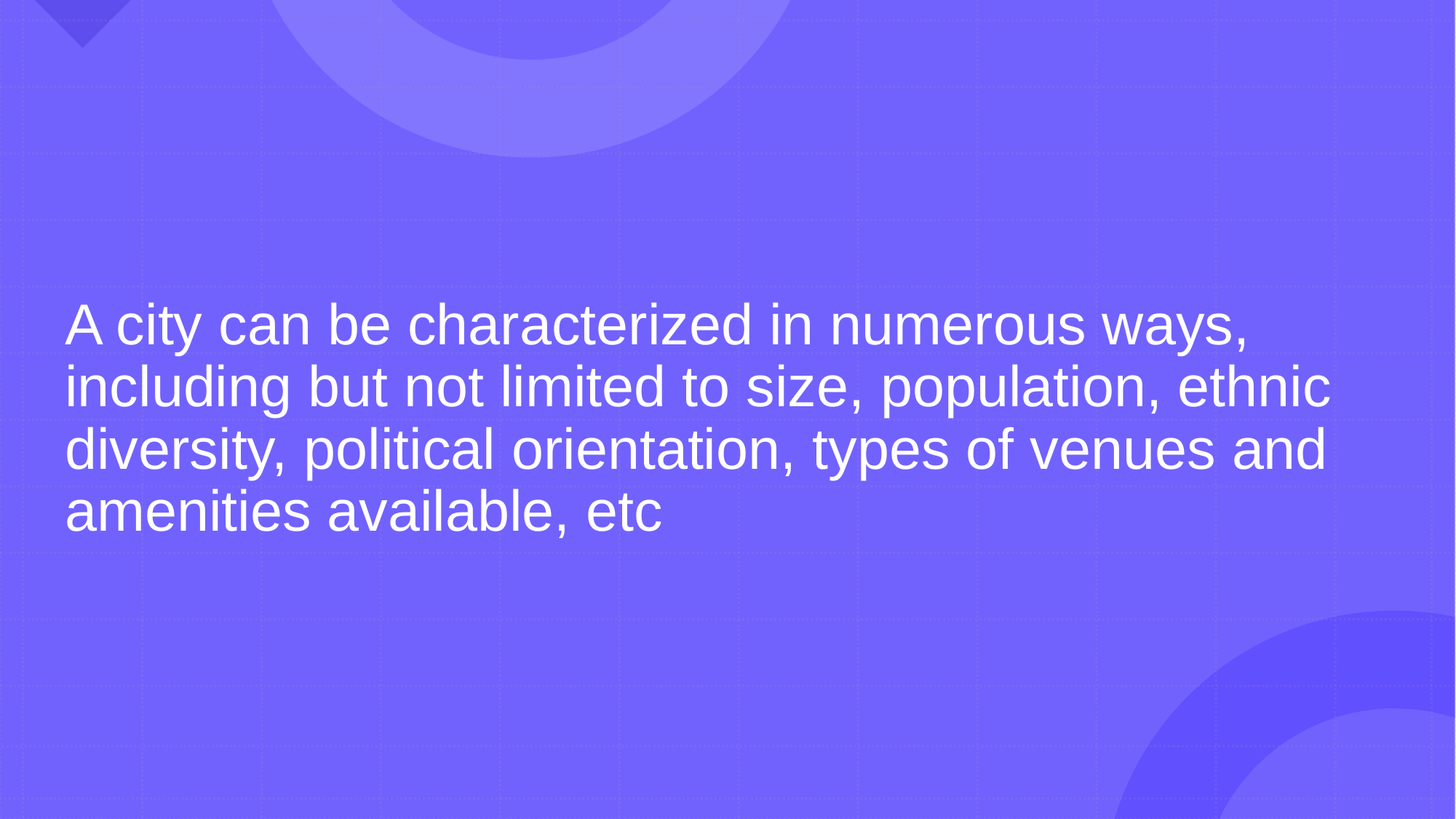

# A city can be characterized in numerous ways, including but not limited to size, population, ethnic diversity, political orientation, types of venues and amenities available, etc